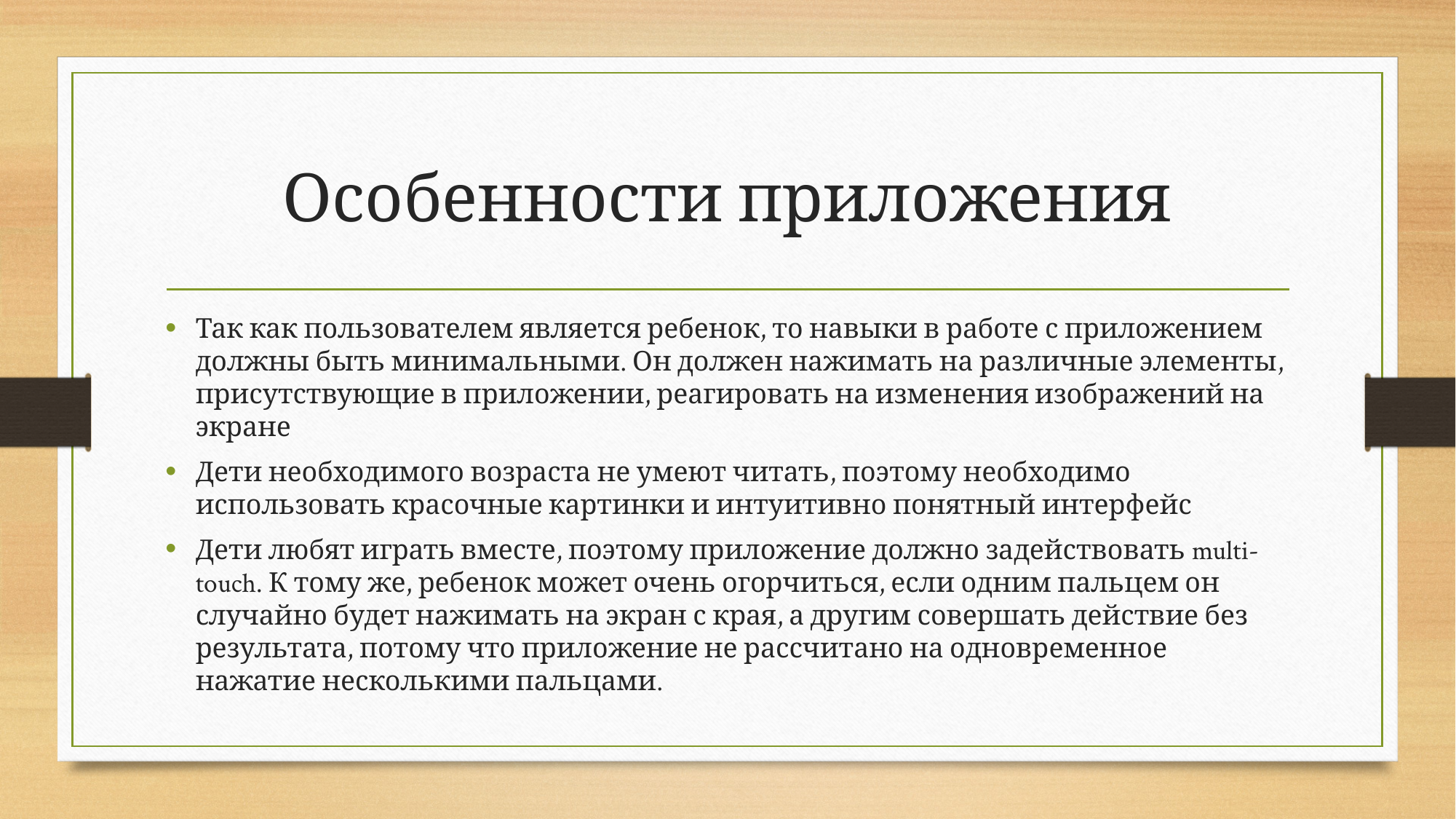

# Особенности приложения
Так как пользователем является ребенок, то навыки в работе с приложением должны быть минимальными. Он должен нажимать на различные элементы, присутствующие в приложении, реагировать на изменения изображений на экране
Дети необходимого возраста не умеют читать, поэтому необходимо использовать красочные картинки и интуитивно понятный интерфейс
Дети любят играть вместе, поэтому приложение должно задействовать multi-touch. К тому же, ребенок может очень огорчиться, если одним пальцем он случайно будет нажимать на экран с края, а другим совершать действие без результата, потому что приложение не рассчитано на одновременное нажатие несколькими пальцами.